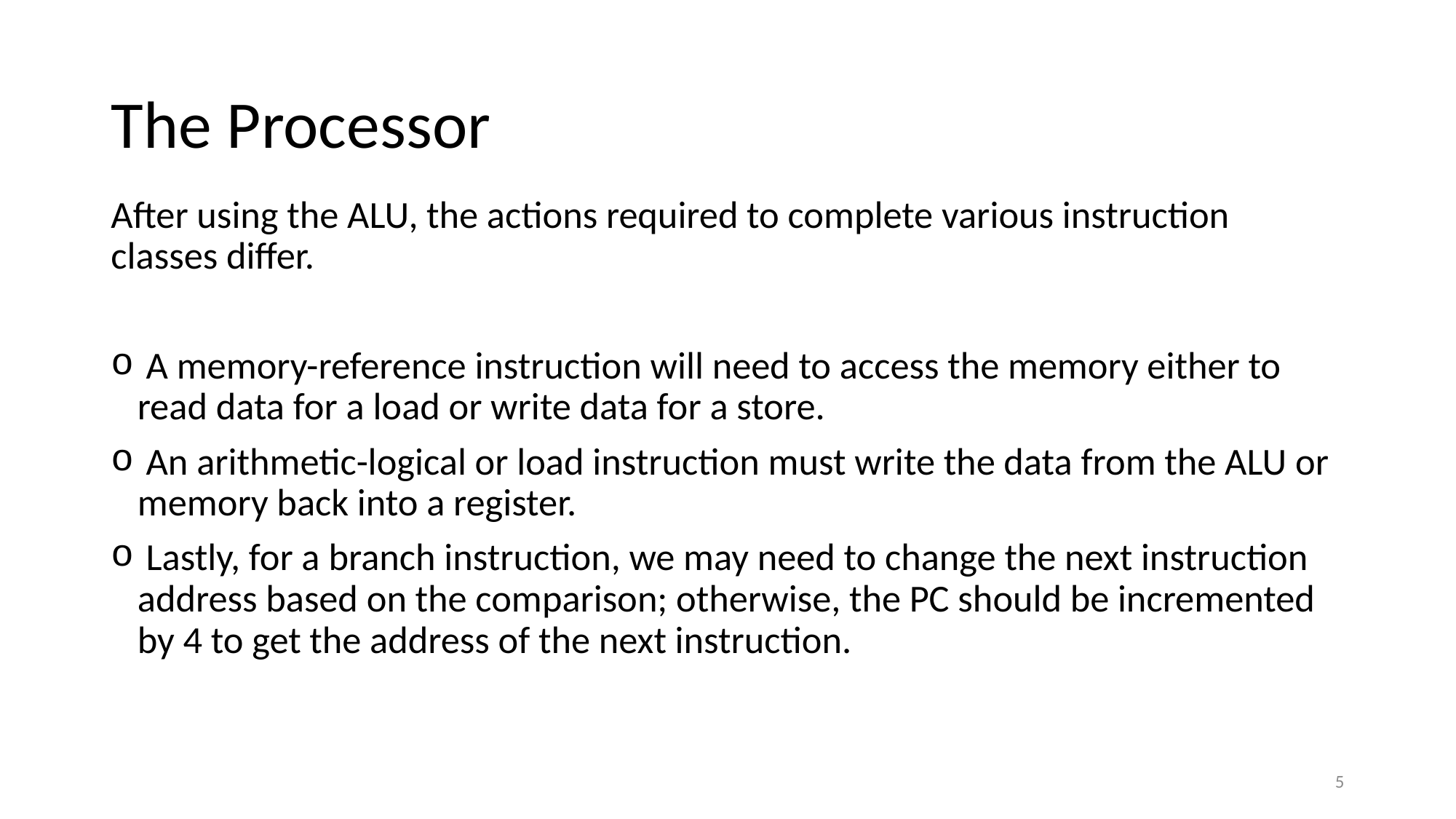

# The Processor
After using the ALU, the actions required to complete various instruction classes differ.

 A memory-reference instruction will need to access the memory either to read data for a load or write data for a store.
 An arithmetic-logical or load instruction must write the data from the ALU or memory back into a register.
 Lastly, for a branch instruction, we may need to change the next instruction address based on the comparison; otherwise, the PC should be incremented by 4 to get the address of the next instruction.

5